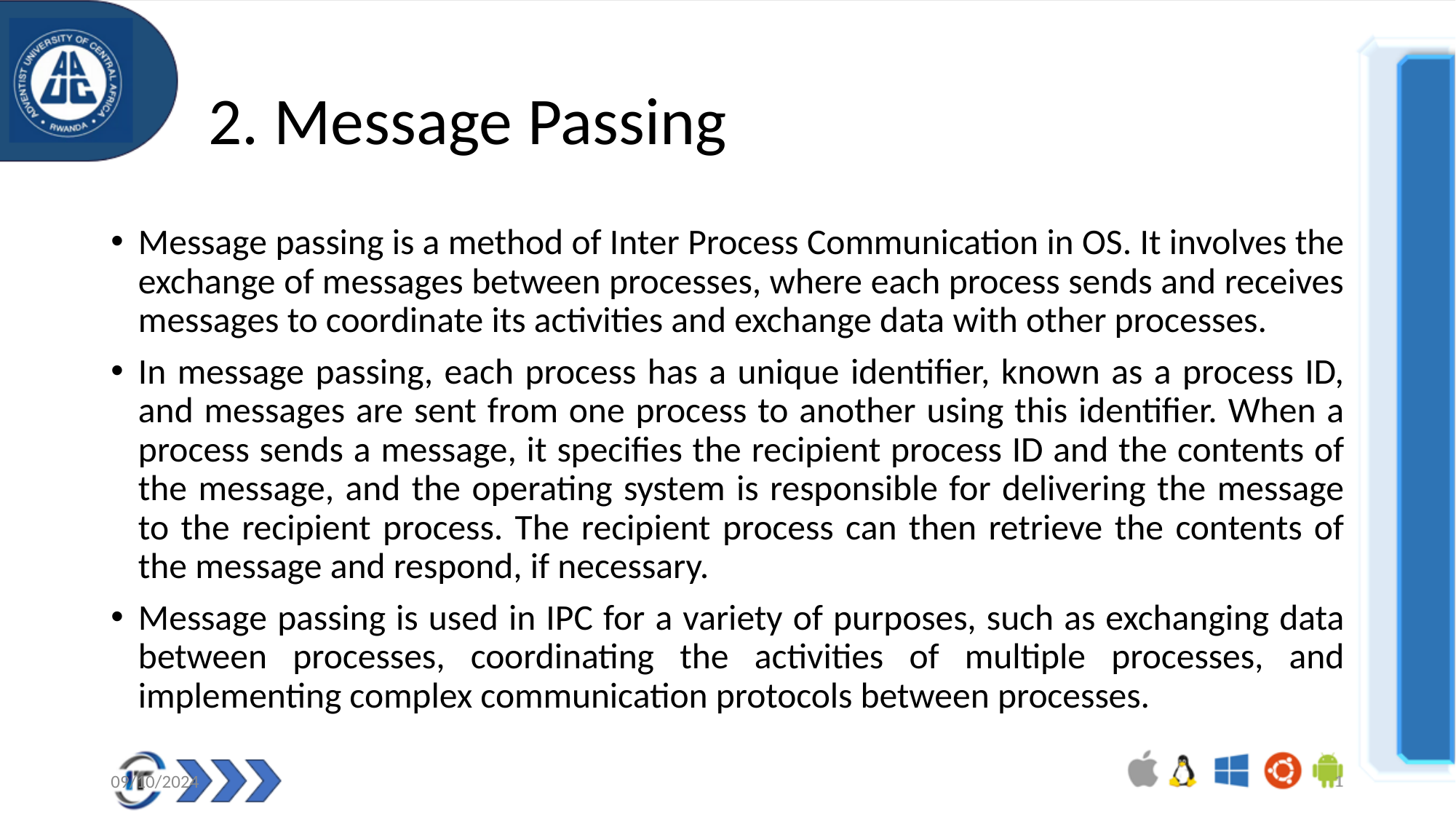

# 2. Message Passing
Message passing is a method of Inter Process Communication in OS. It involves the exchange of messages between processes, where each process sends and receives messages to coordinate its activities and exchange data with other processes.
In message passing, each process has a unique identifier, known as a process ID, and messages are sent from one process to another using this identifier. When a process sends a message, it specifies the recipient process ID and the contents of the message, and the operating system is responsible for delivering the message to the recipient process. The recipient process can then retrieve the contents of the message and respond, if necessary.
Message passing is used in IPC for a variety of purposes, such as exchanging data between processes, coordinating the activities of multiple processes, and implementing complex communication protocols between processes.
09/10/2024